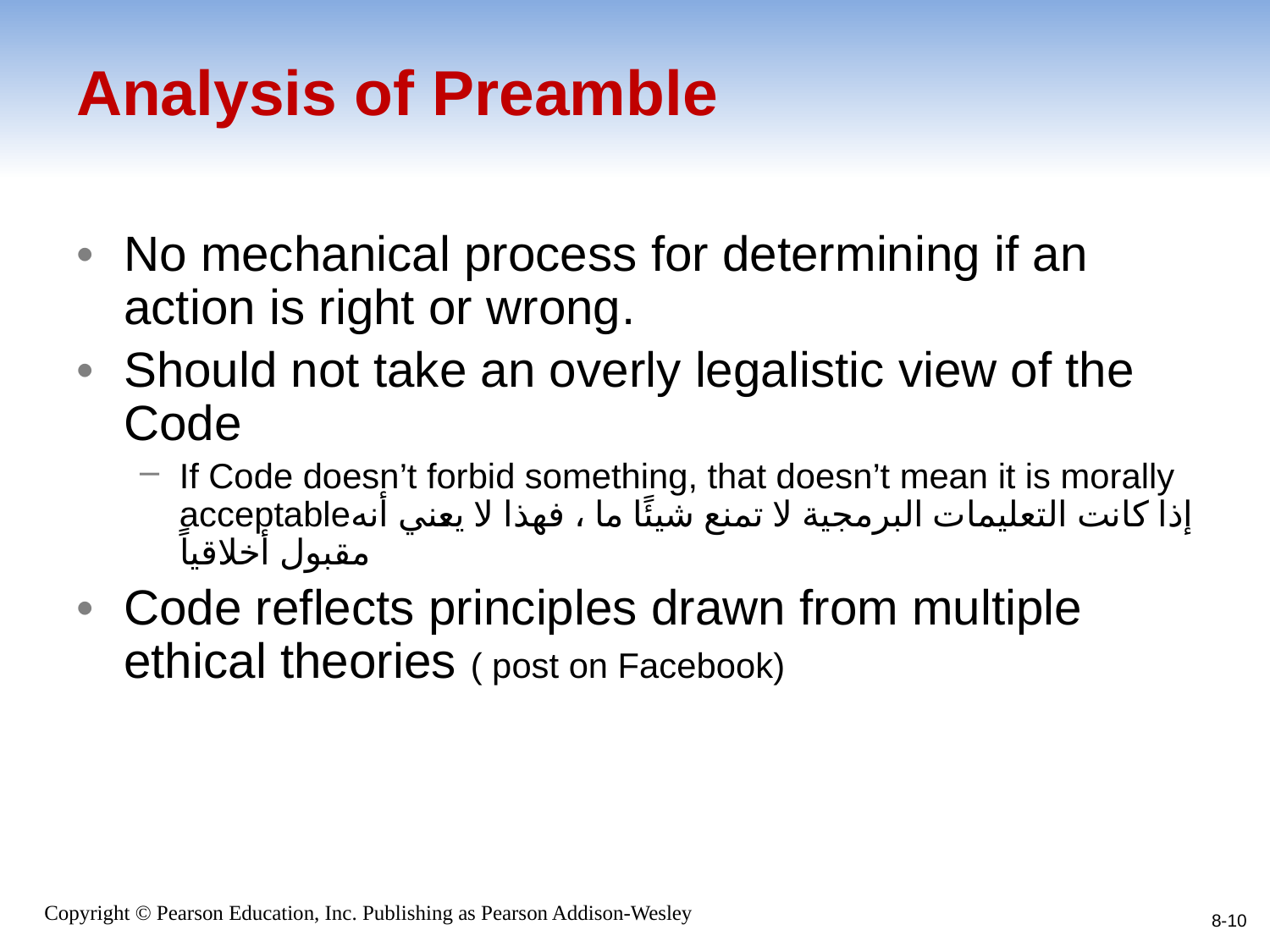

# Analysis of Preamble
No mechanical process for determining if an action is right or wrong.
Should not take an overly legalistic view of the Code
If Code doesn’t forbid something, that doesn’t mean it is morally acceptableإذا كانت التعليمات البرمجية لا تمنع شيئًا ما ، فهذا لا يعني أنه مقبول أخلاقياً
Code reflects principles drawn from multiple ethical theories ( post on Facebook)
8-10